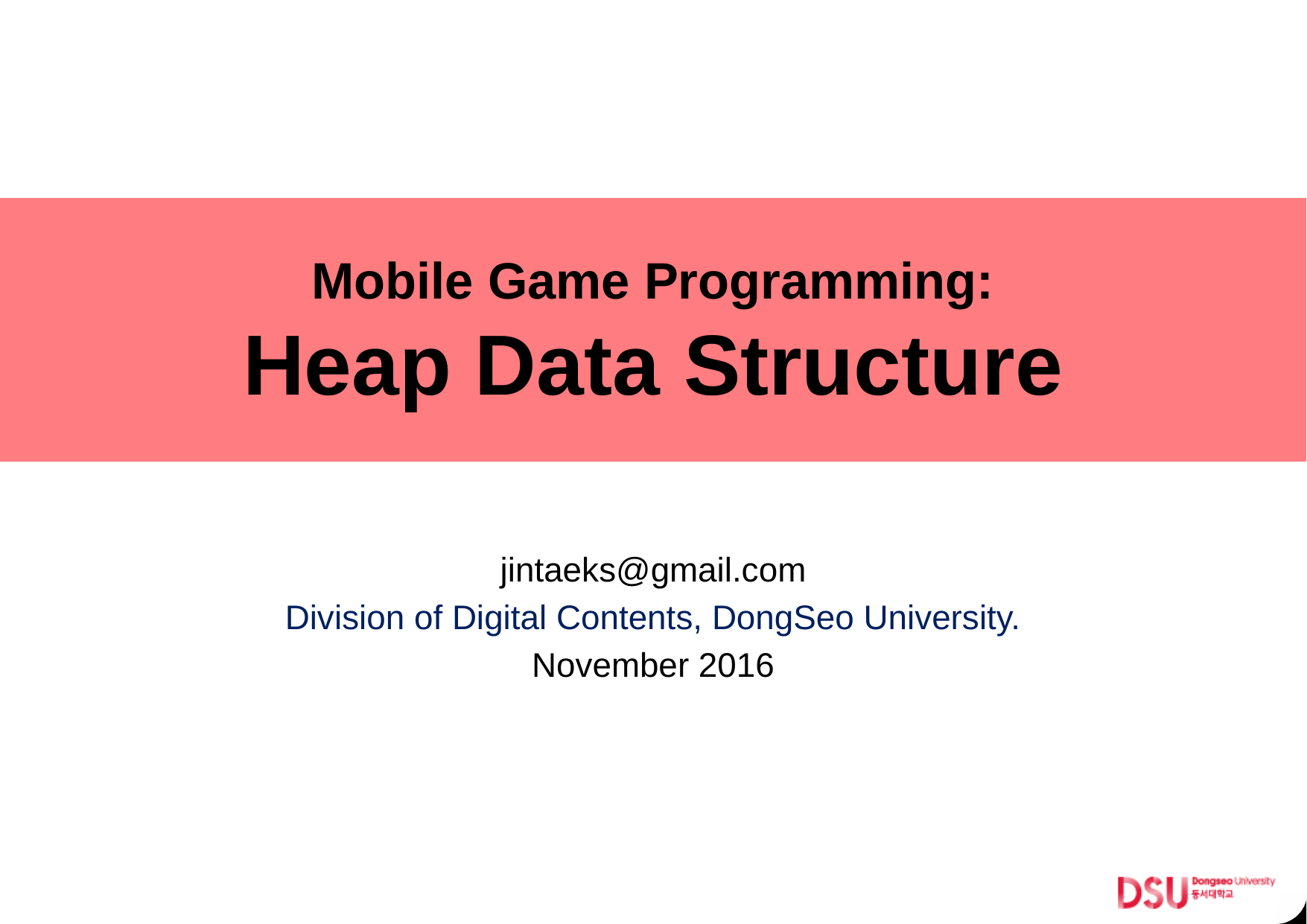

# Mobile Game Programming: Heap Data Structure
jintaeks@gmail.com
Division of Digital Contents, DongSeo University.
November 2016